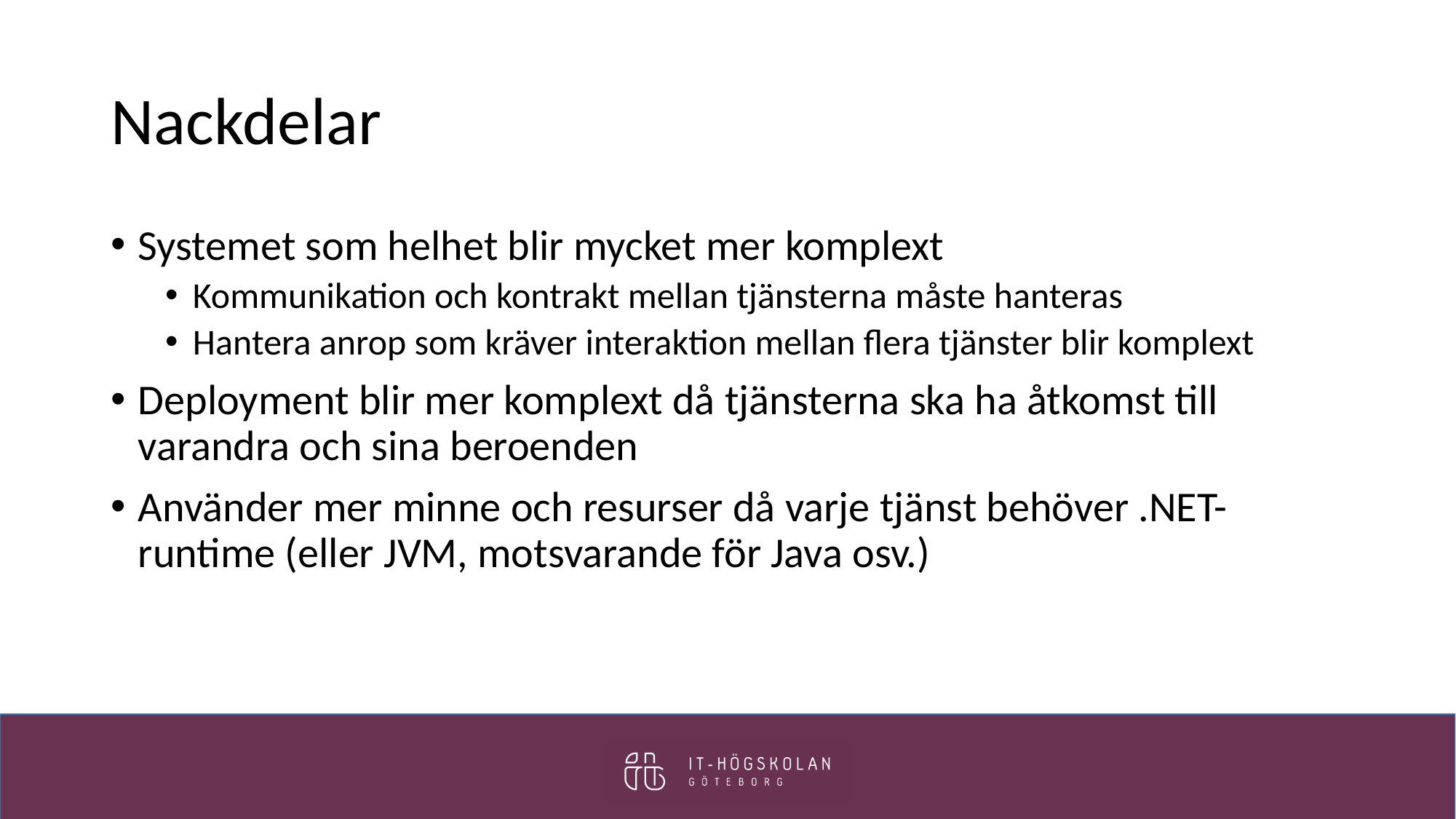

# Nackdelar
Systemet som helhet blir mycket mer komplext
Kommunikation och kontrakt mellan tjänsterna måste hanteras
Hantera anrop som kräver interaktion mellan flera tjänster blir komplext
Deployment blir mer komplext då tjänsterna ska ha åtkomst till varandra och sina beroenden
Använder mer minne och resurser då varje tjänst behöver .NET-runtime (eller JVM, motsvarande för Java osv.)